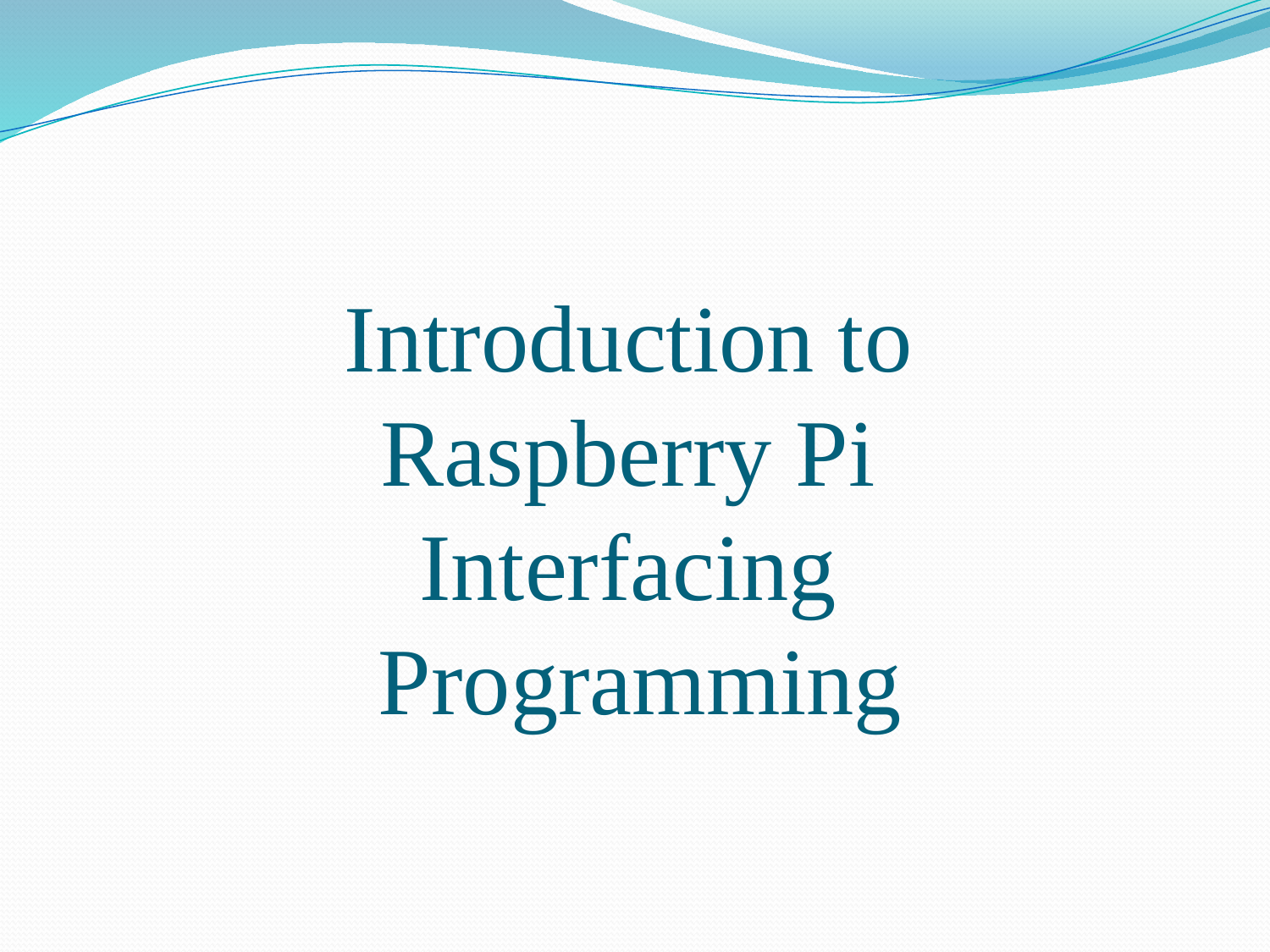

# Introduction to Raspberry Pi Interfacing Programming